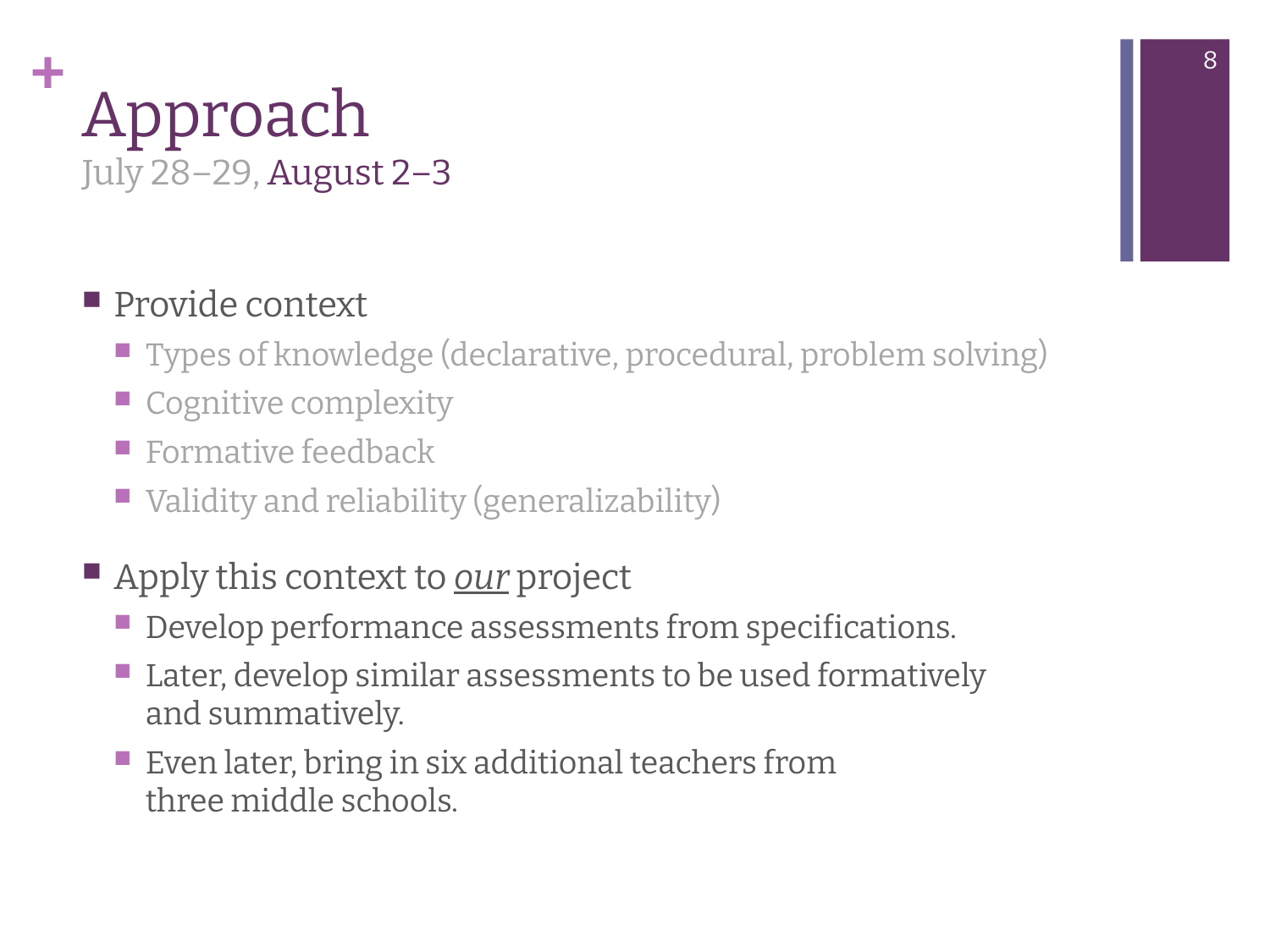

8
# Approach July 28–29, August 2–3
Provide context
Types of knowledge (declarative, procedural, problem solving)
Cognitive complexity
Formative feedback
Validity and reliability (generalizability)
Apply this context to our project
Develop performance assessments from specifications.
Later, develop similar assessments to be used formatively
and summatively.
Even later, bring in six additional teachers from
three middle schools.